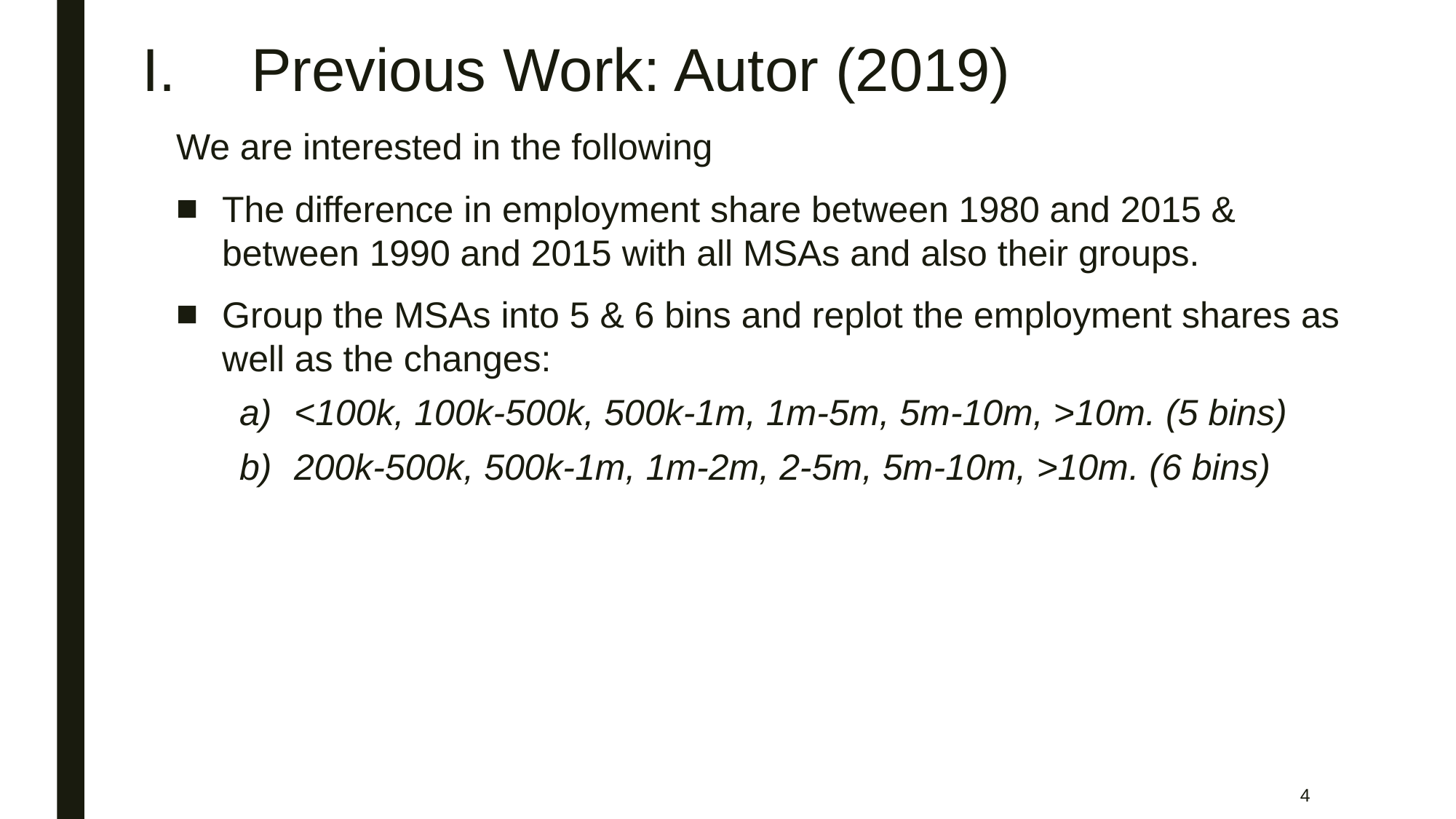

# I.	Previous Work: Autor (2019)
We are interested in the following
The difference in employment share between 1980 and 2015 & between 1990 and 2015 with all MSAs and also their groups.
Group the MSAs into 5 & 6 bins and replot the employment shares as well as the changes:
<100k, 100k-500k, 500k-1m, 1m-5m, 5m-10m, >10m. (5 bins)
200k-500k, 500k-1m, 1m-2m, 2-5m, 5m-10m, >10m. (6 bins)

4